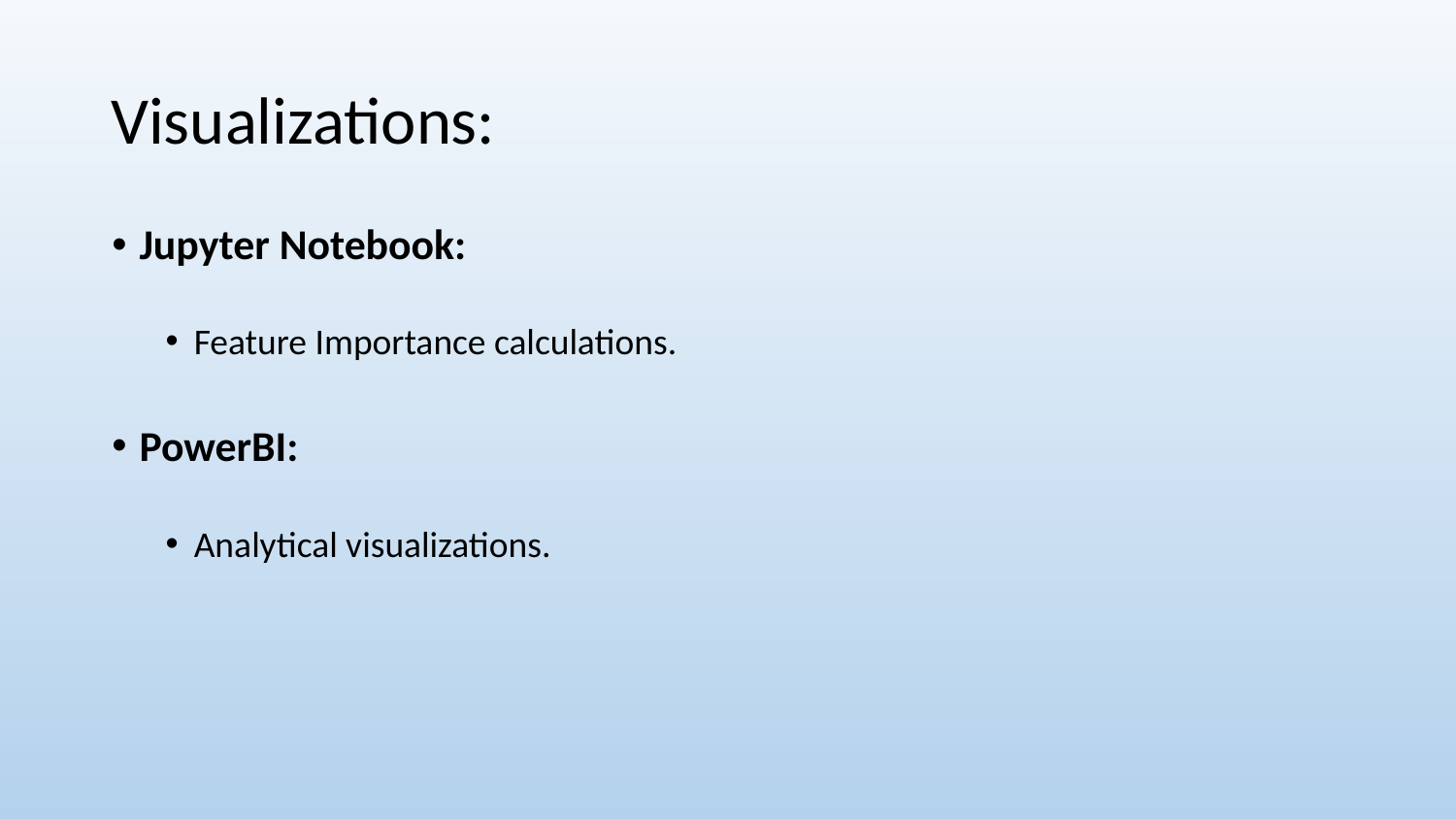

# Visualizations:
Jupyter Notebook:

Feature Importance calculations.

PowerBI:

Analytical visualizations.